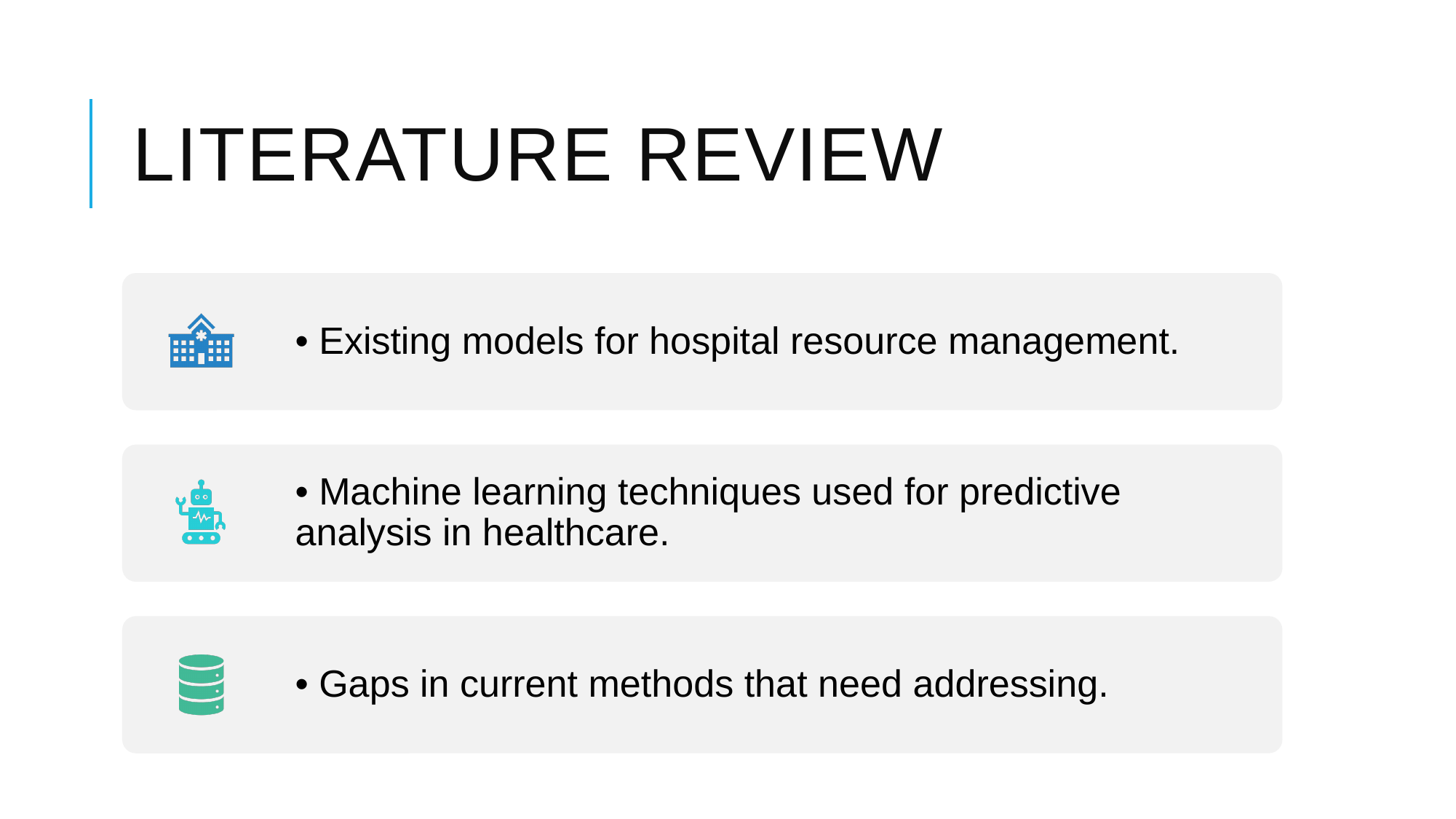

# Literature Review
• Existing models for hospital resource management.
• Machine learning techniques used for predictive analysis in healthcare.
• Gaps in current methods that need addressing.